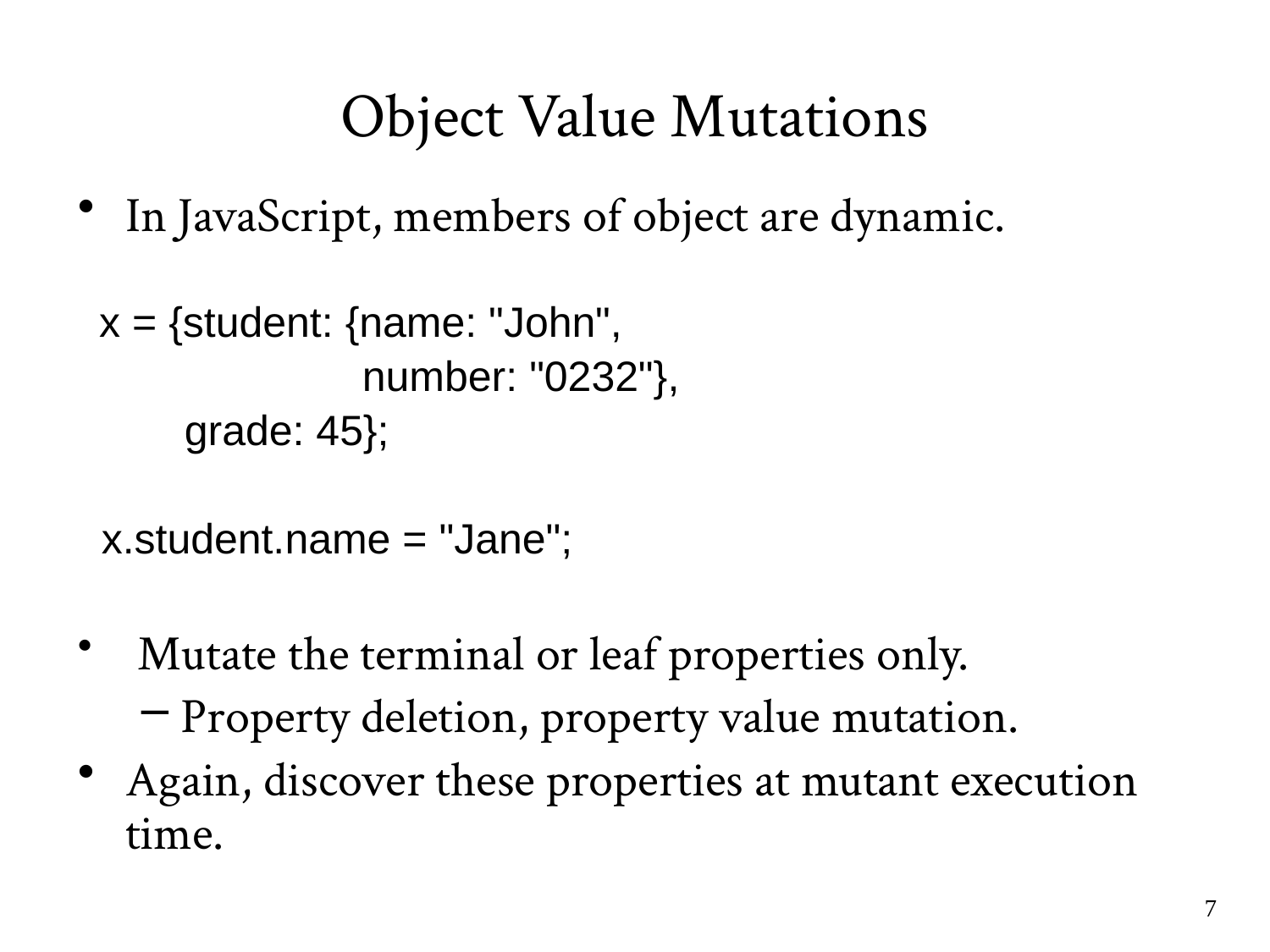

Object Value Mutations
In JavaScript, members of object are dynamic.

  x = {student: {name: "John",
                        number: "0232"},
         grade: 45};

  x.student.name = "Jane";

 Mutate the terminal or leaf properties only.
Property deletion, property value mutation.
Again, discover these properties at mutant execution time.
7